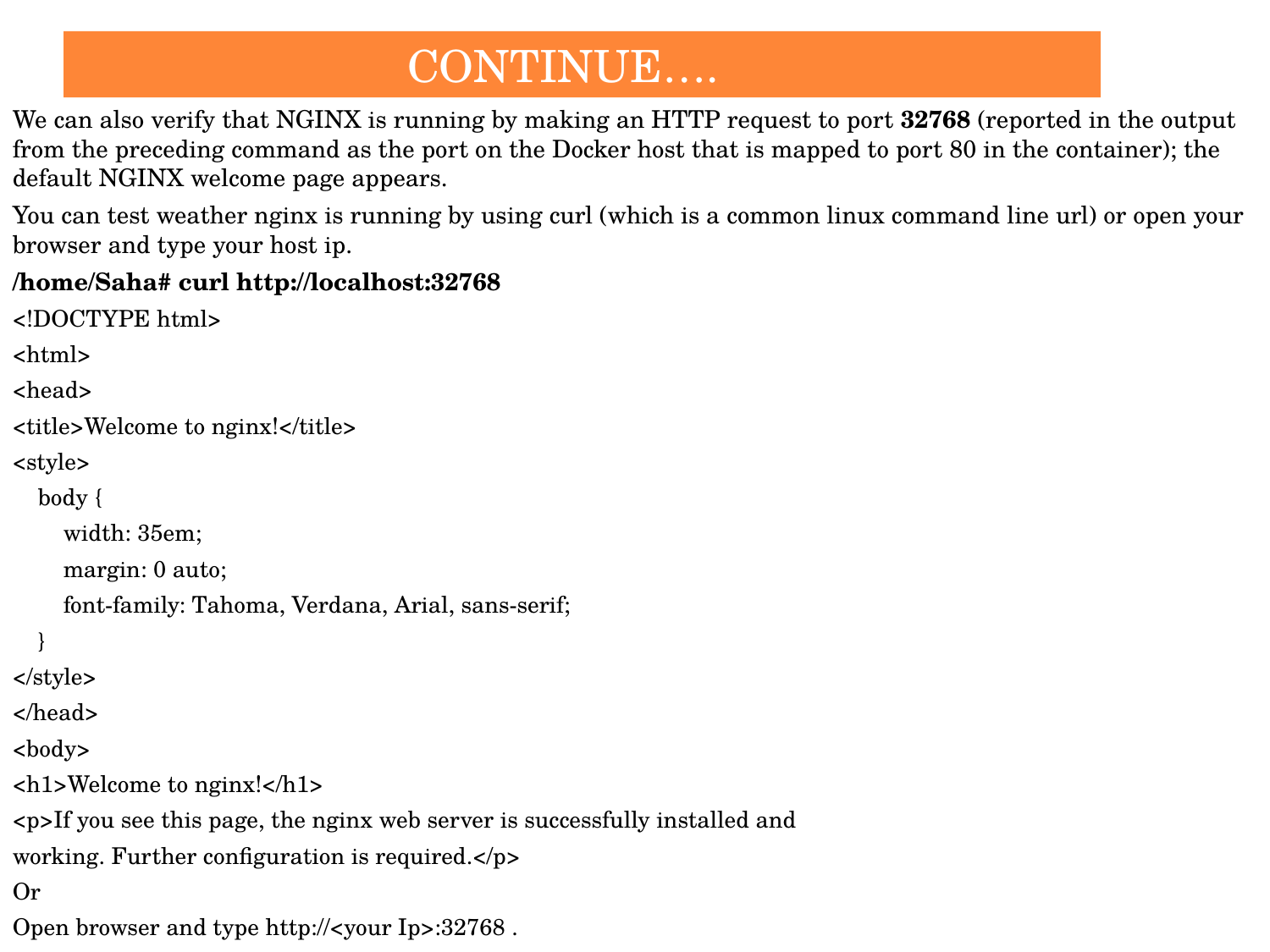

# Continue….
We can also verify that NGINX is running by making an HTTP request to port 32768 (reported in the output from the preceding command as the port on the Docker host that is mapped to port 80 in the container); the default NGINX welcome page appears.
You can test weather nginx is running by using curl (which is a common linux command line url) or open your browser and type your host ip.
/home/Saha# curl http://localhost:32768
<!DOCTYPE html>
<html>
<head>
<title>Welcome to nginx!</title>
<style>
    body {
        width: 35em;
        margin: 0 auto;
        font-family: Tahoma, Verdana, Arial, sans-serif;
    }
</style>
</head>
<body>
<h1>Welcome to nginx!</h1>
<p>If you see this page, the nginx web server is successfully installed and
working. Further configuration is required.</p>
Or
Open browser and type http://<your Ip>:32768 .